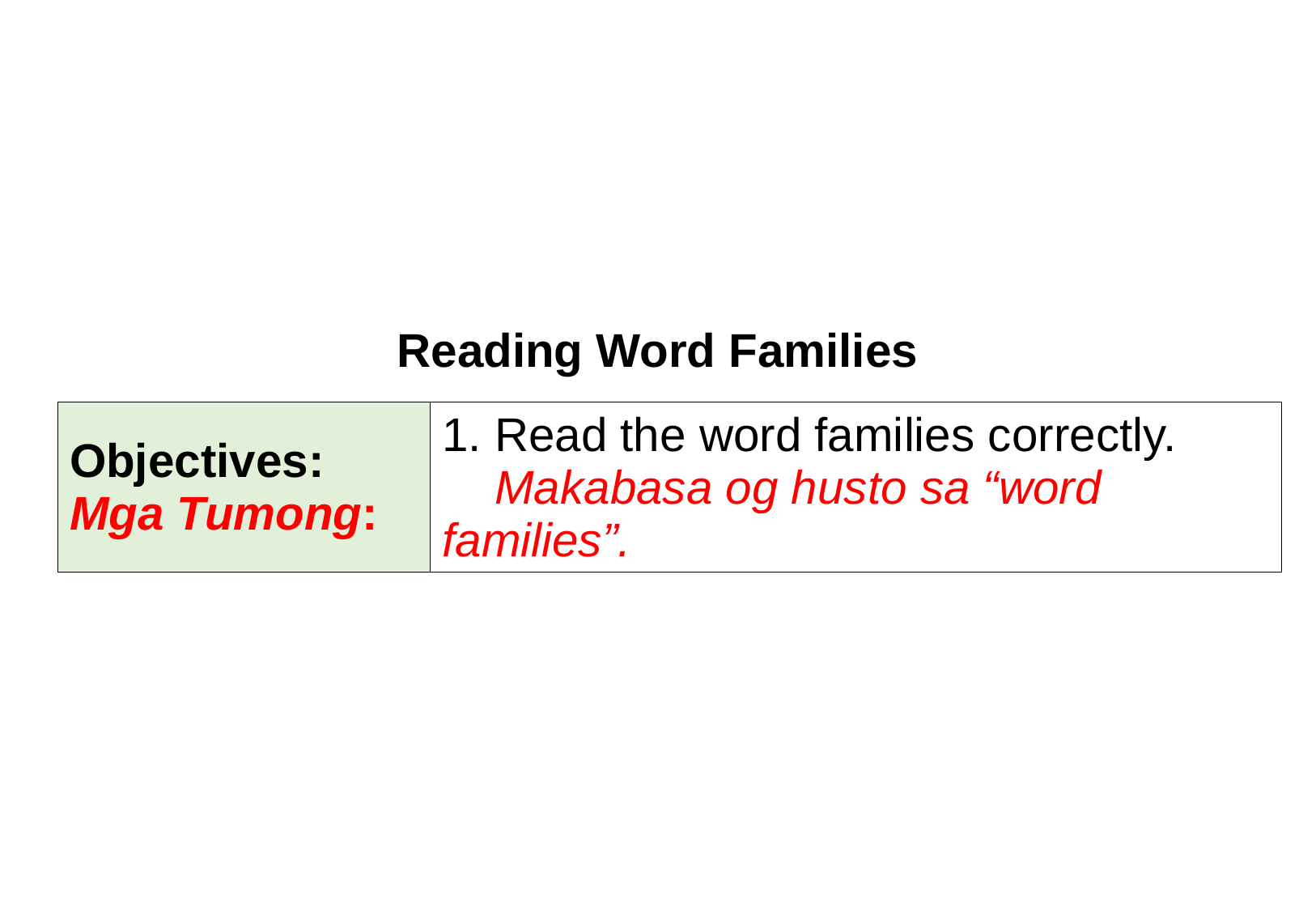

Reading Word Families
| Objectives: Mga Tumong: | 1. Read the word families correctly. Makabasa og husto sa “word families”. |
| --- | --- |